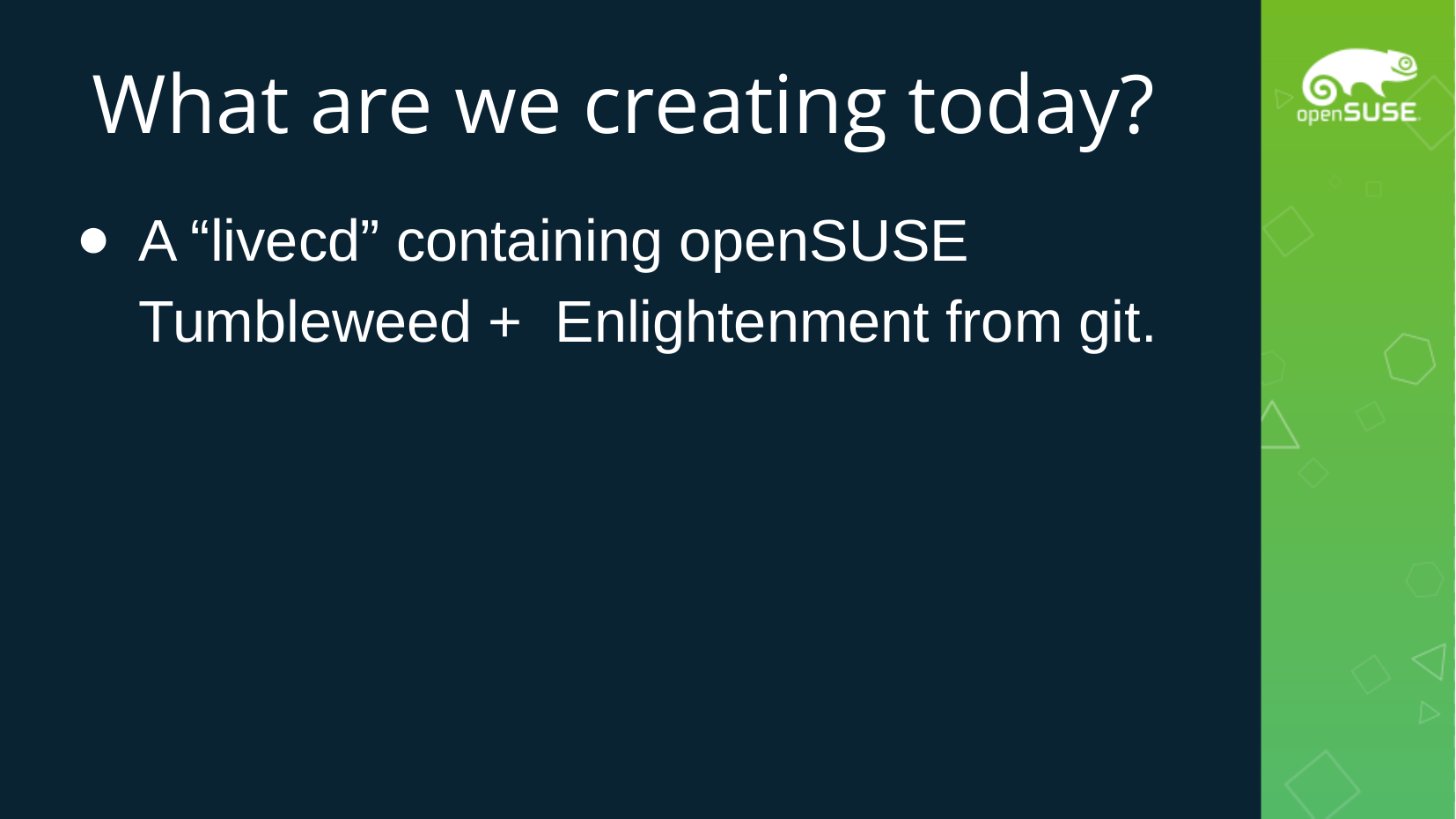

# What are we creating today?
A “livecd” containing openSUSE Tumbleweed +  Enlightenment from git.